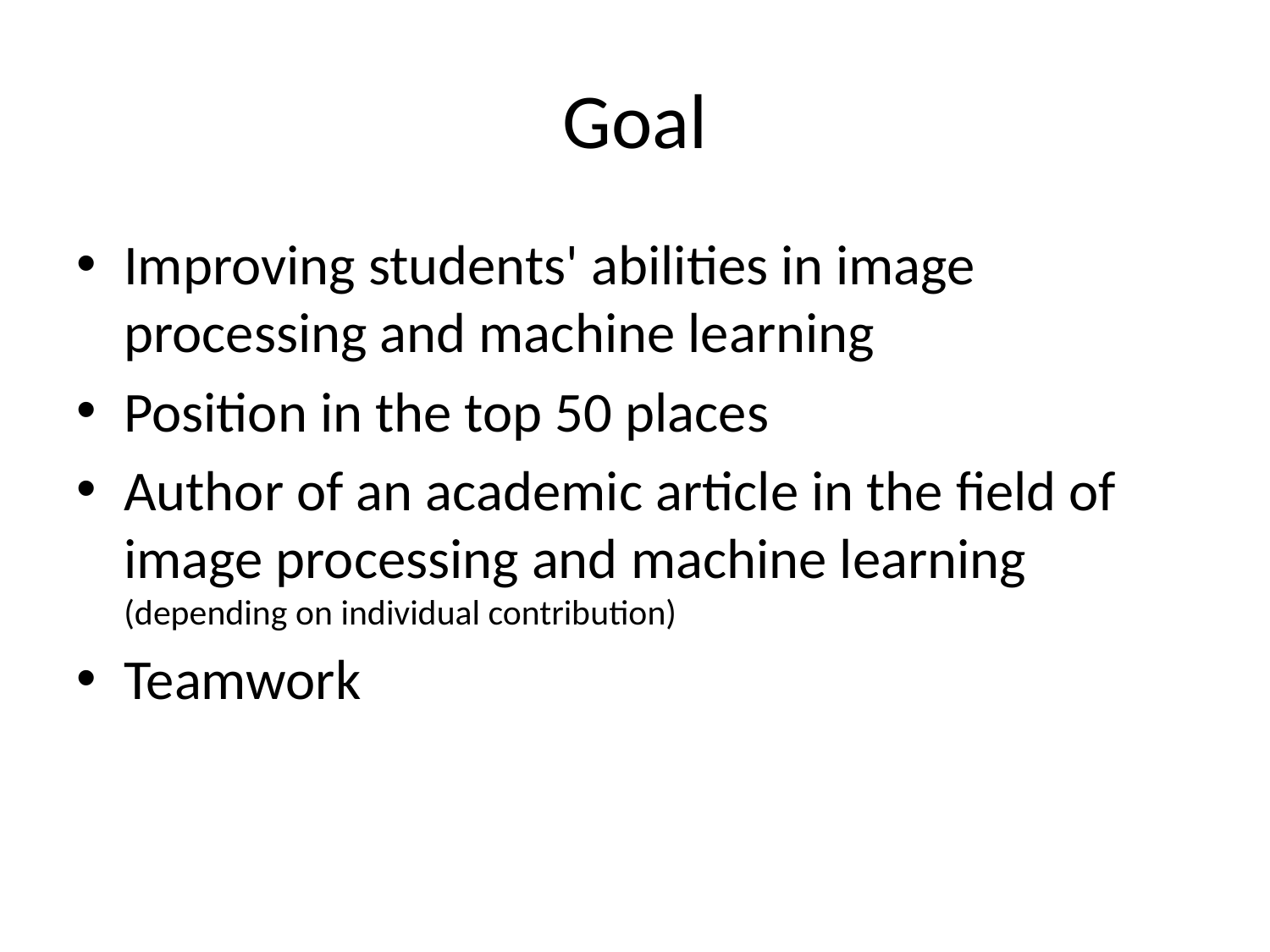

# Goal
Improving students' abilities in image processing and machine learning
Position in the top 50 places
Author of an academic article in the field of image processing and machine learning (depending on individual contribution)
Teamwork